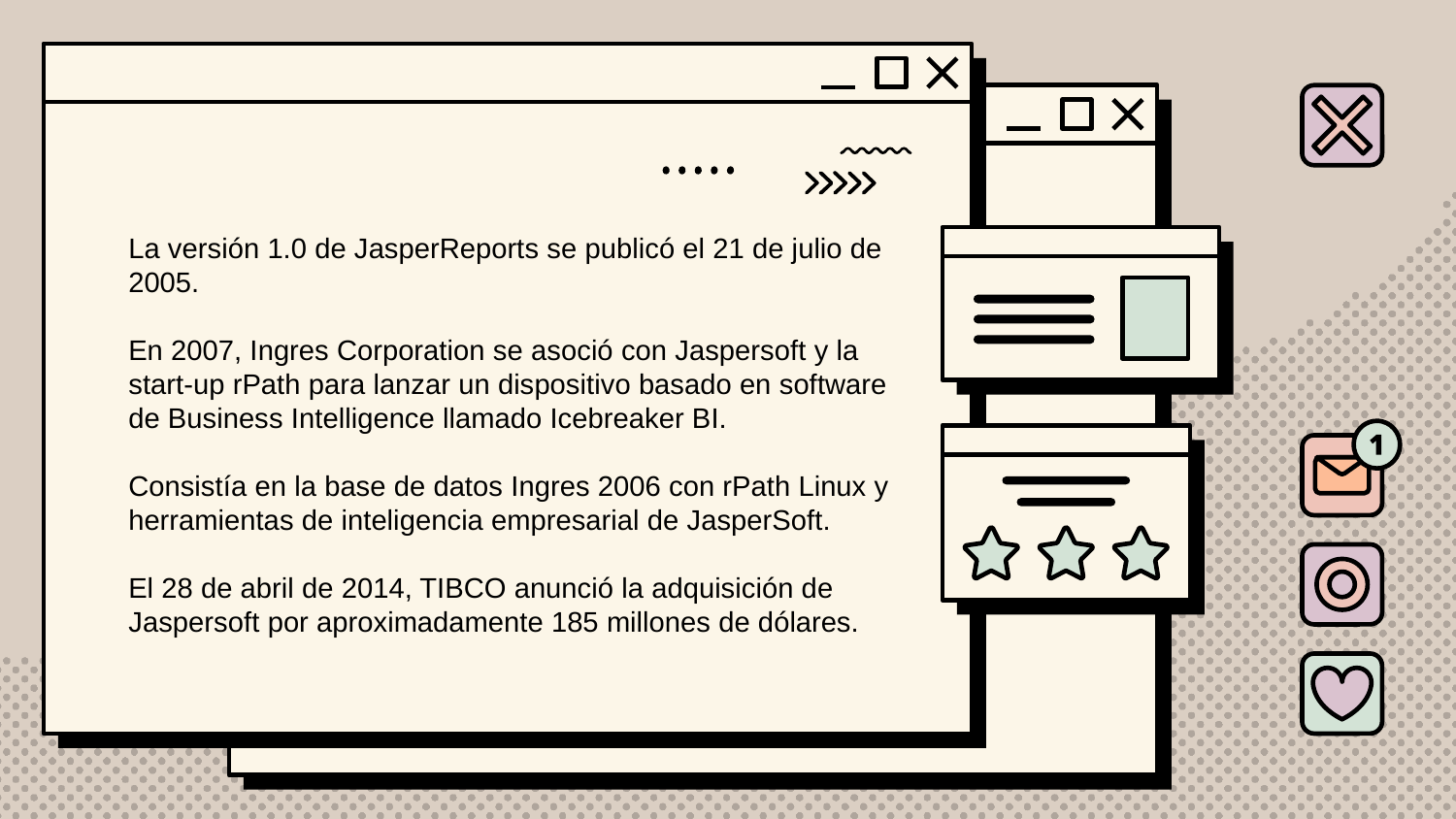

La versión 1.0 de JasperReports se publicó el 21 de julio de 2005.

En 2007, Ingres Corporation se asoció con Jaspersoft y la start-up rPath para lanzar un dispositivo basado en software de Business Intelligence llamado Icebreaker BI.

Consistía en la base de datos Ingres 2006 con rPath Linux y herramientas de inteligencia empresarial de JasperSoft.

El 28 de abril de 2014, TIBCO anunció la adquisición de Jaspersoft por aproximadamente 185 millones de dólares.